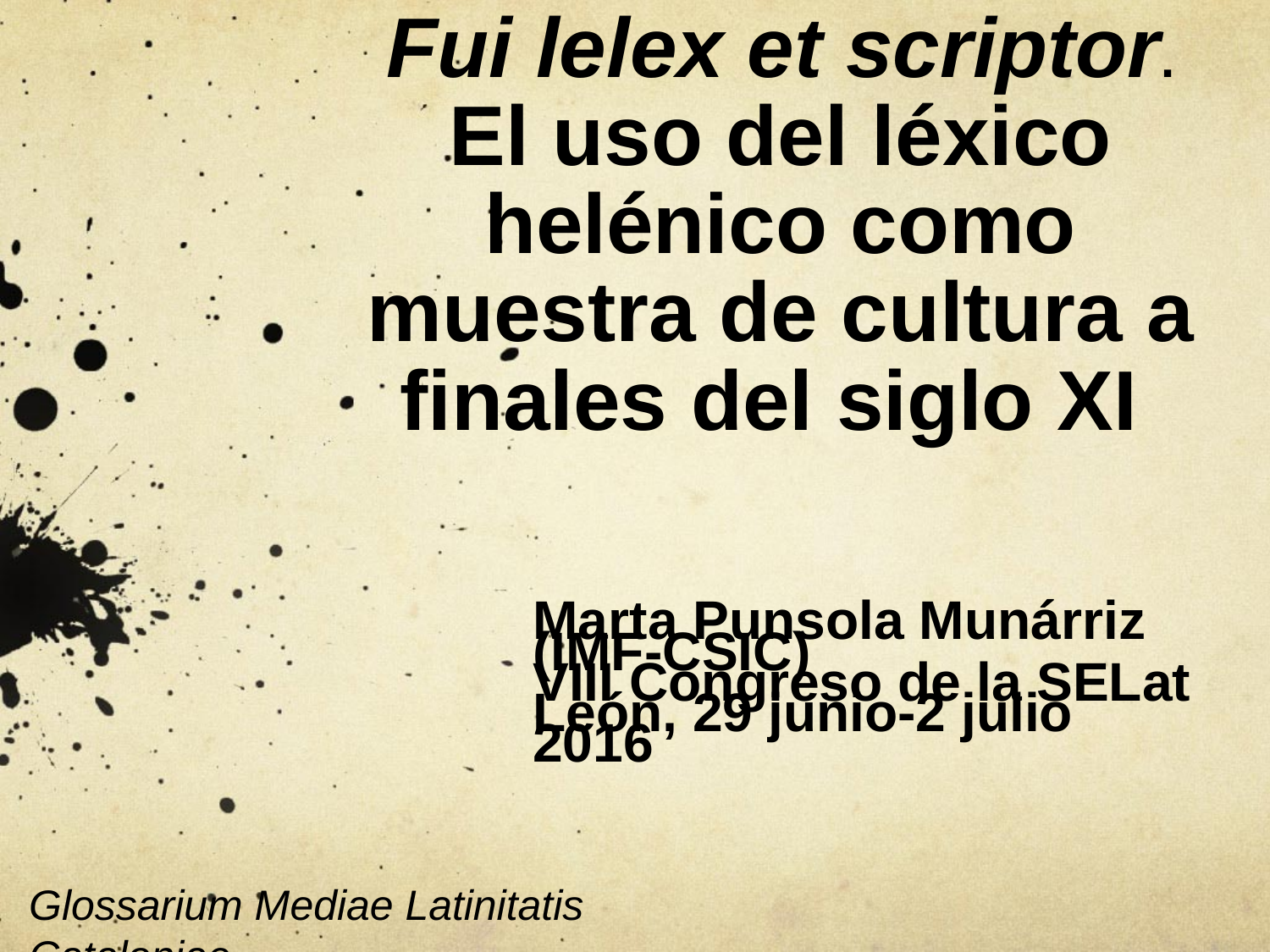

# Fui lelex et scriptor. El uso del léxico helénico como muestra de cultura a finales del siglo XI
Marta Punsola Munárriz (IMF-CSIC)
VIII Congreso de la SELat
León, 29 junio-2 julio 2016

Glossarium Mediae Latinitatis Cataloniae